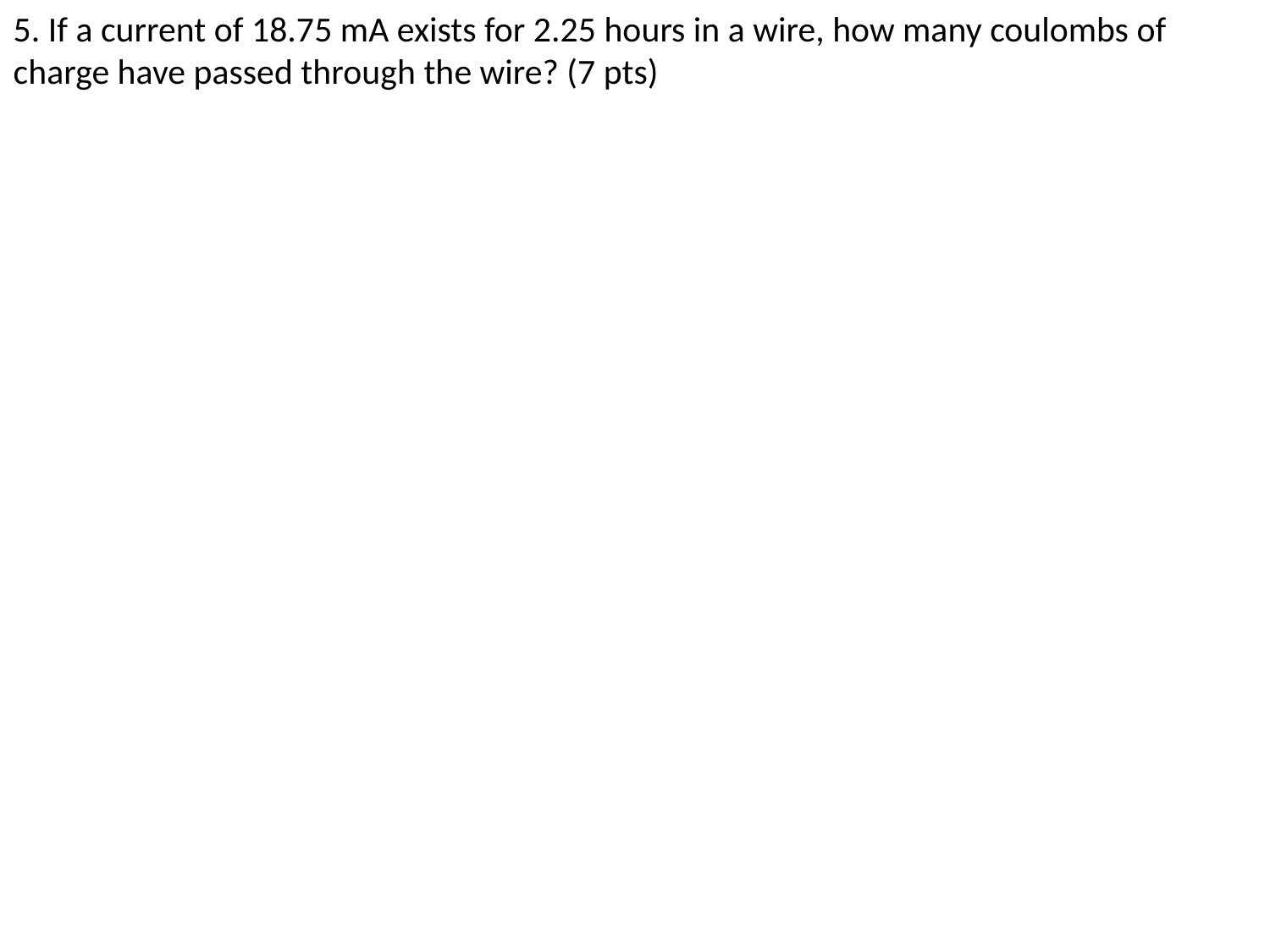

5. If a current of 18.75 mA exists for 2.25 hours in a wire, how many coulombs of charge have passed through the wire? (7 pts)